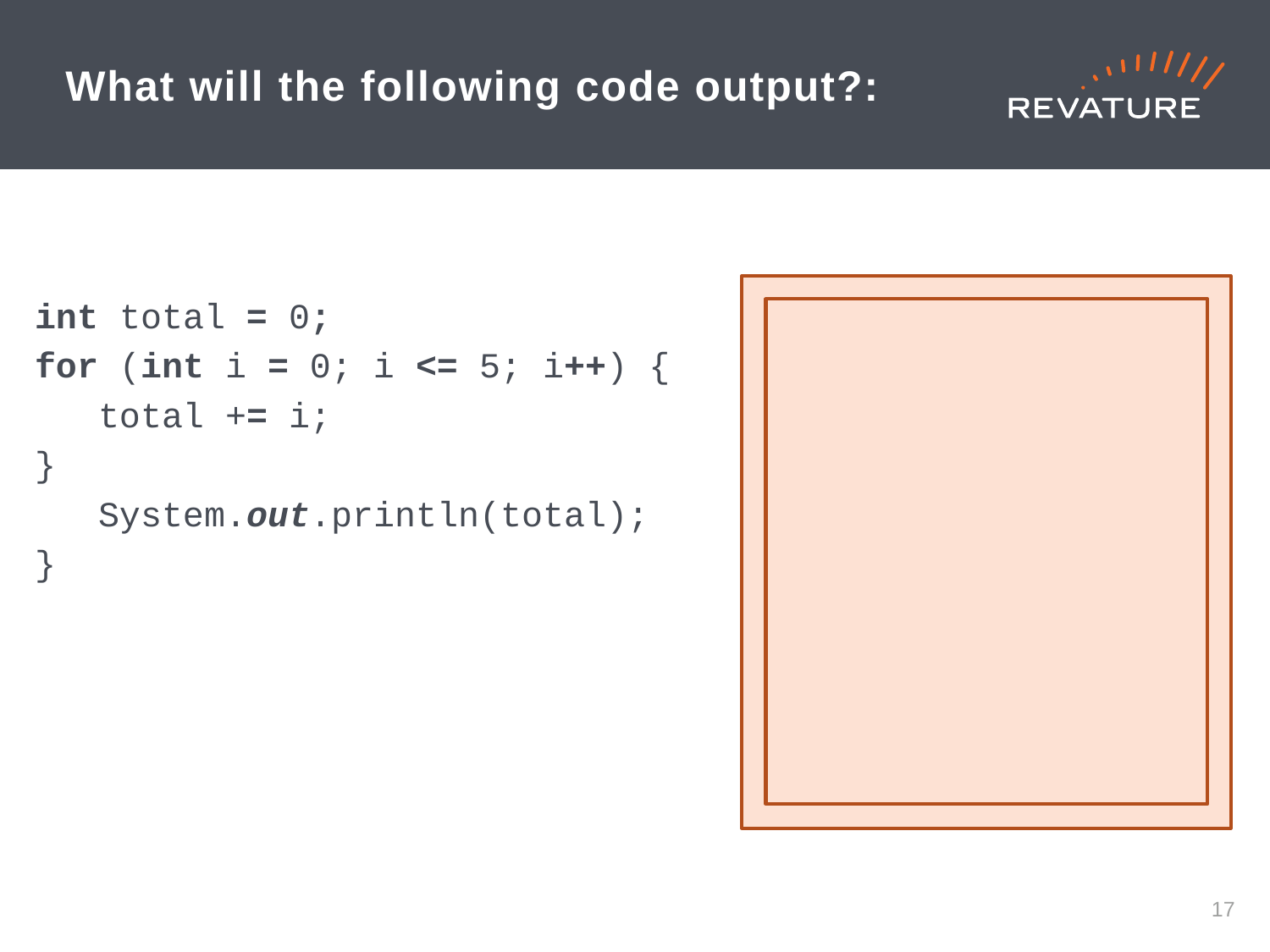

# What will the following code output?:

int total = 0;
for (int i = 0; i <= 5; i++) {
   total += i;
}
   System.out.println(total);
}

15

17